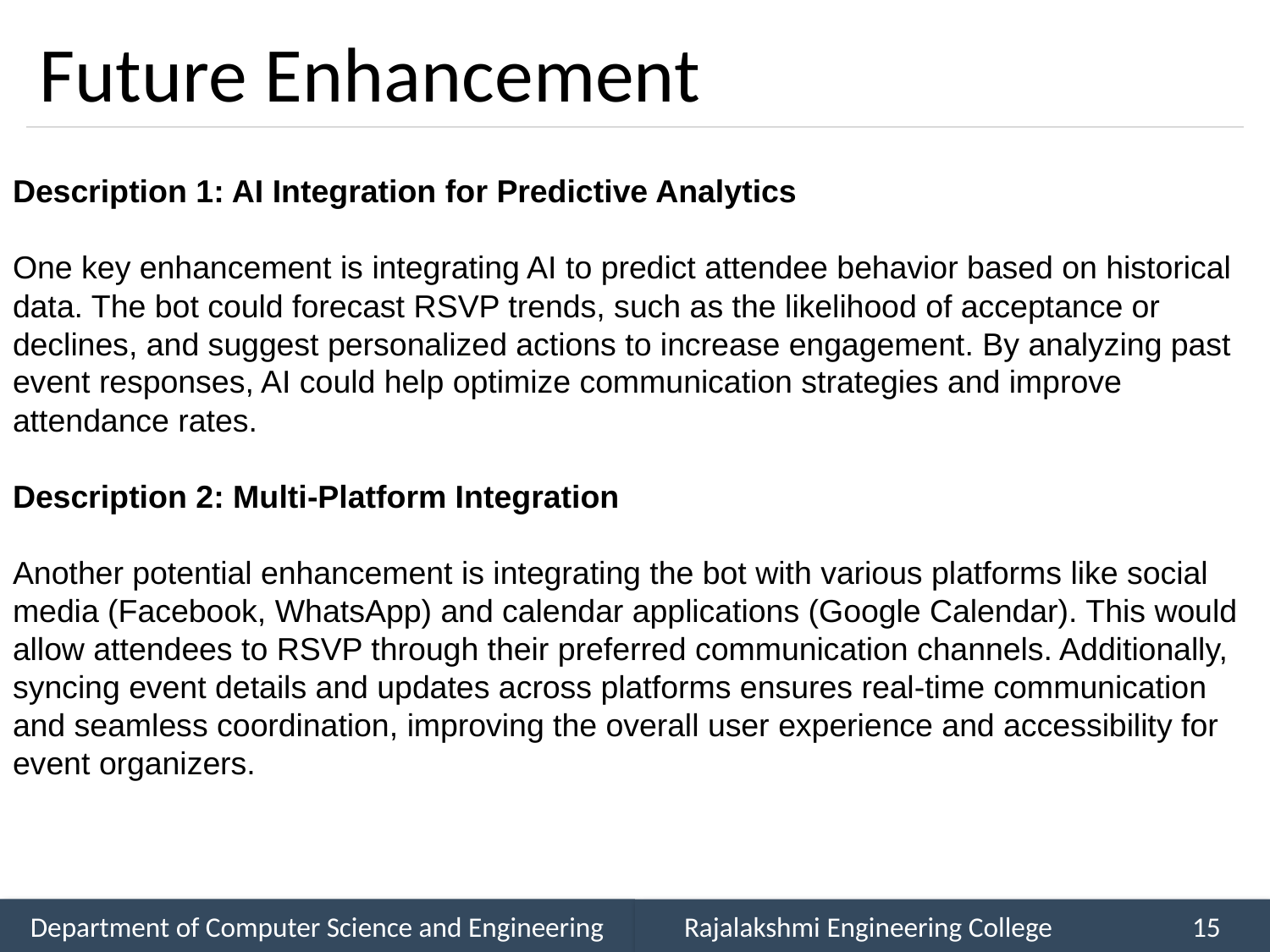

# Future Enhancement

Description 1: AI Integration for Predictive Analytics

One key enhancement is integrating AI to predict attendee behavior based on historical data. The bot could forecast RSVP trends, such as the likelihood of acceptance or declines, and suggest personalized actions to increase engagement. By analyzing past event responses, AI could help optimize communication strategies and improve attendance rates.

Description 2: Multi-Platform Integration

Another potential enhancement is integrating the bot with various platforms like social media (Facebook, WhatsApp) and calendar applications (Google Calendar). This would allow attendees to RSVP through their preferred communication channels. Additionally, syncing event details and updates across platforms ensures real-time communication and seamless coordination, improving the overall user experience and accessibility for event organizers.